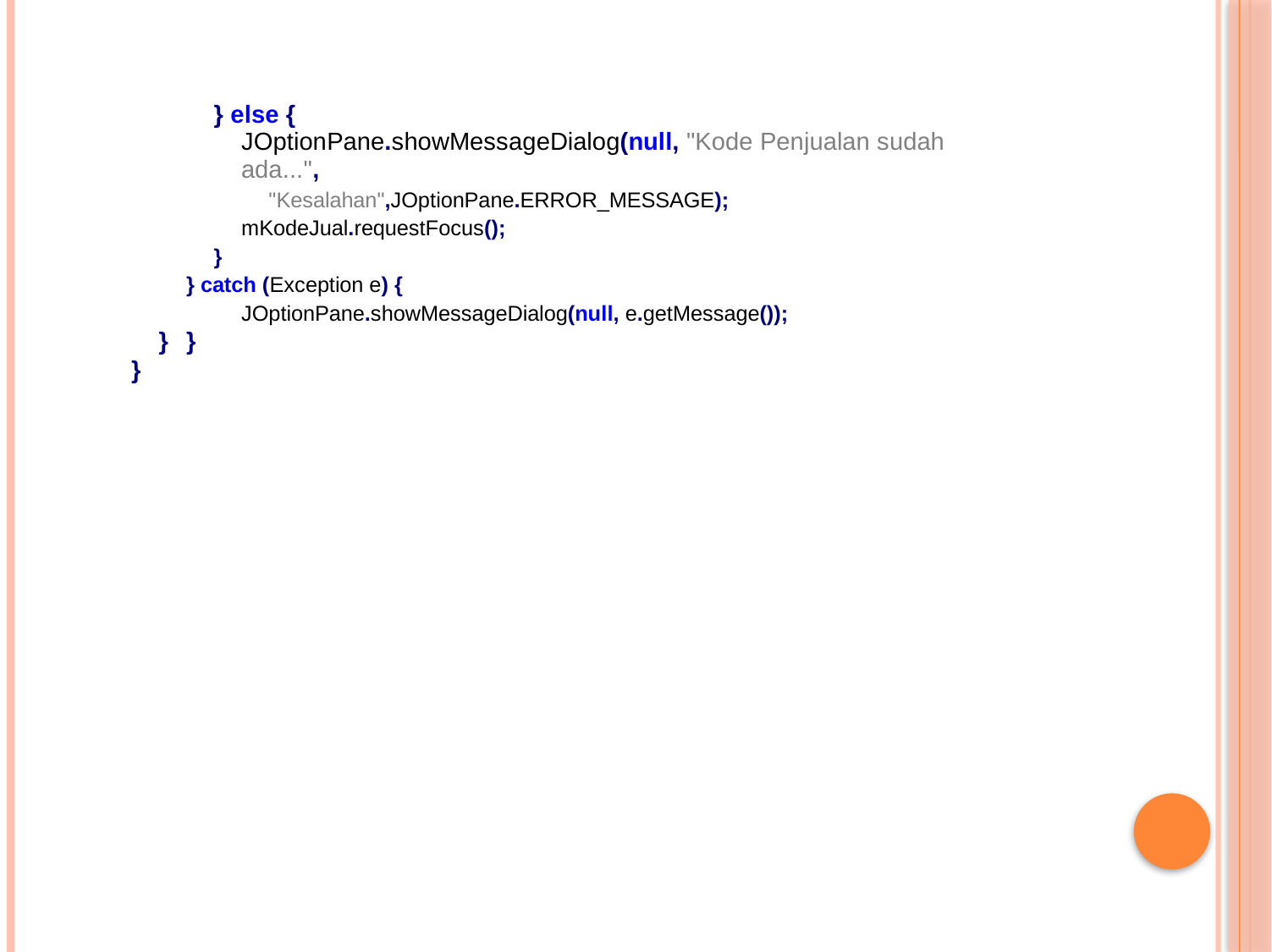

} else {
JOptionPane.showMessageDialog(null, "Kode Penjualan sudah ada...",
"Kesalahan",JOptionPane.ERROR_MESSAGE);
mKodeJual.requestFocus();
}
} catch (Exception e) {
JOptionPane.showMessageDialog(null, e.getMessage());
}
}
}